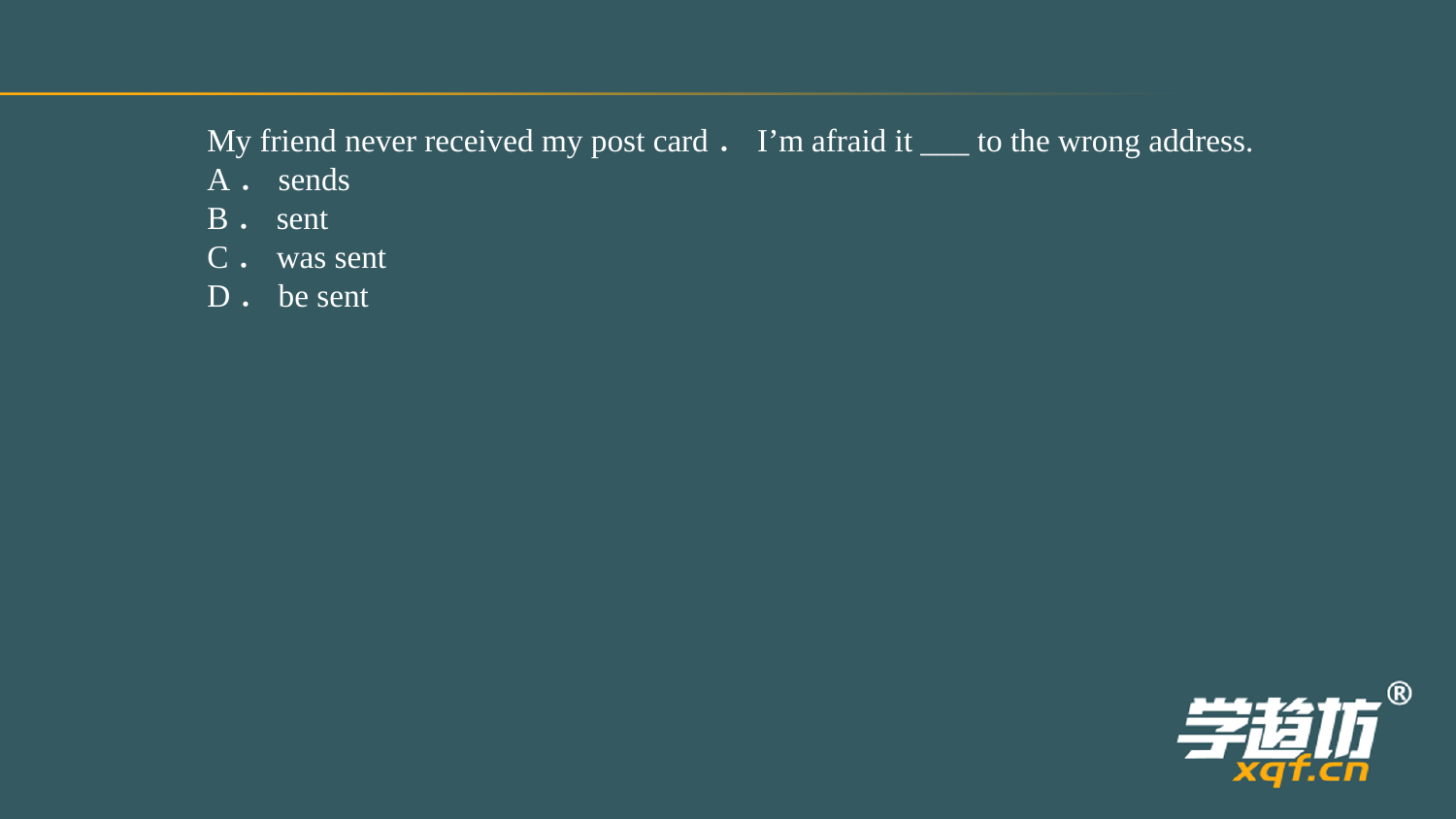

My friend never received my post card．I’m afraid it ___ to the wrong address.
A．sends
B．sent
C．was sent
D．be sent